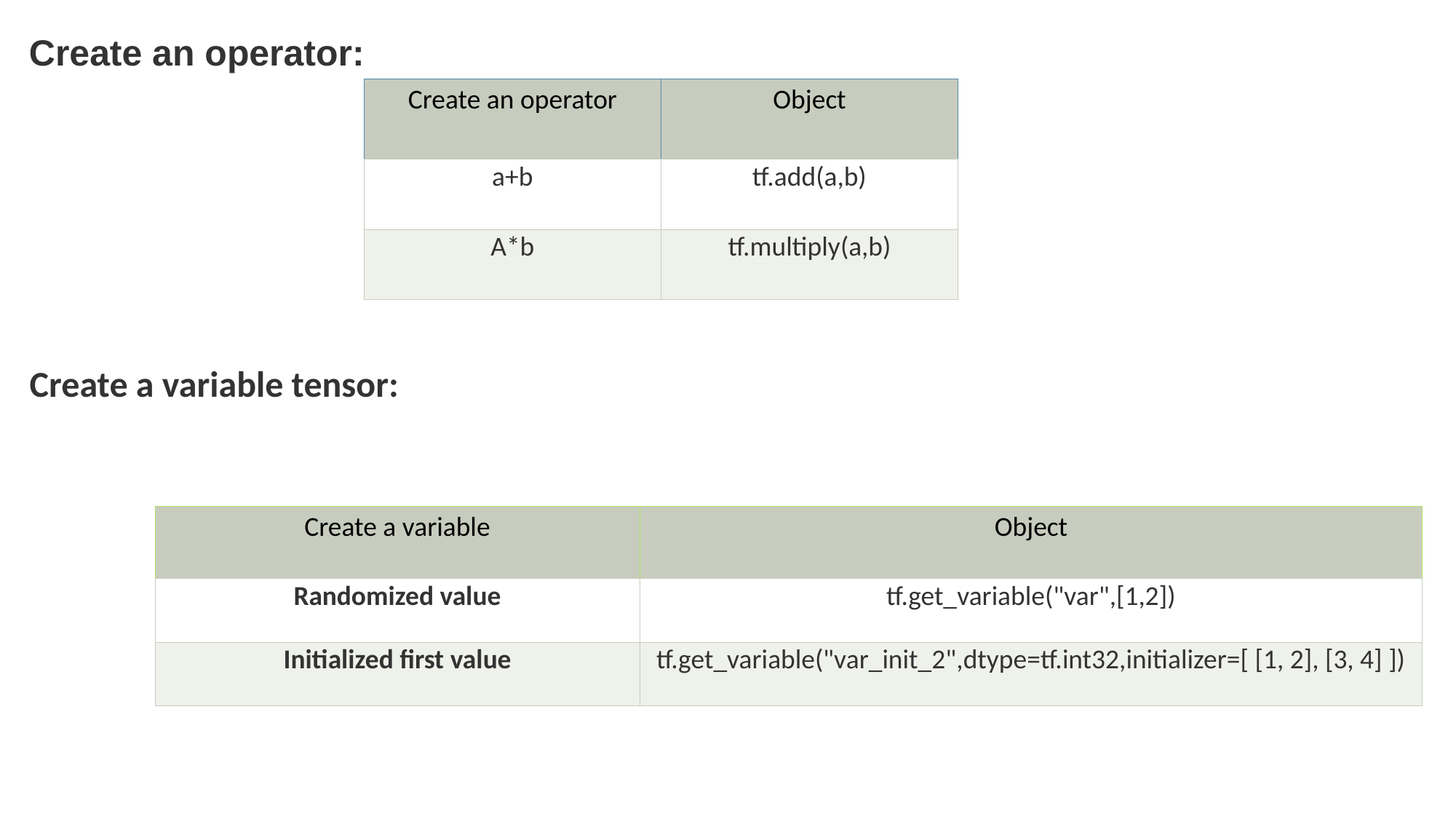

Create an operator:

| Create an operator | Object |
| --- | --- |
| a+b | tf.add(a,b) |
| A\*b | tf.multiply(a,b) |
Create a variable tensor:
| Create a variable | Object |
| --- | --- |
| Randomized value | tf.get\_variable("var",[1,2]) |
| Initialized first value | tf.get\_variable("var\_init\_2",dtype=tf.int32,initializer=[ [1, 2], [3, 4] ]) |